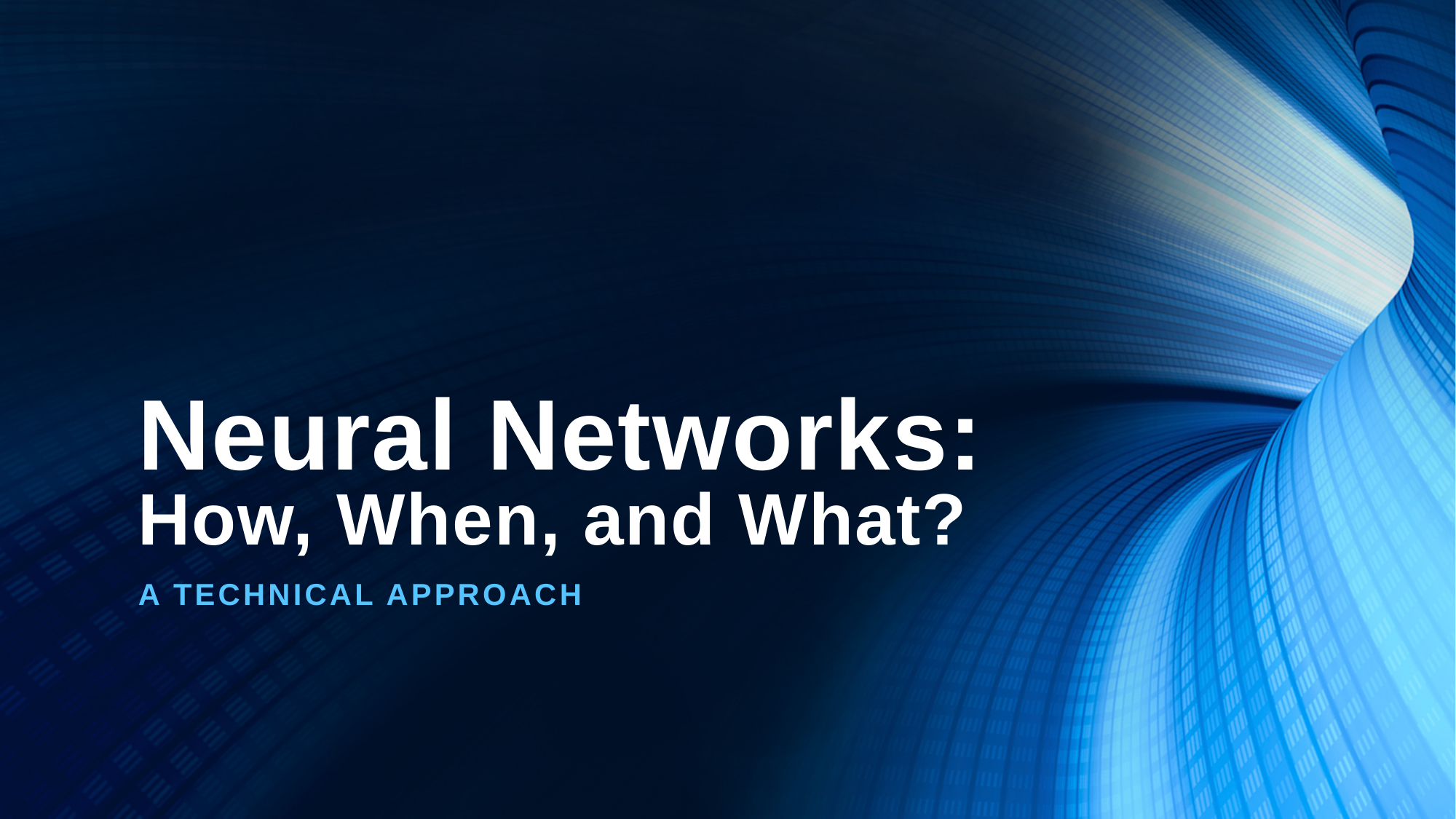

# Neural Networks: How, When, and What?
A Technical Approach